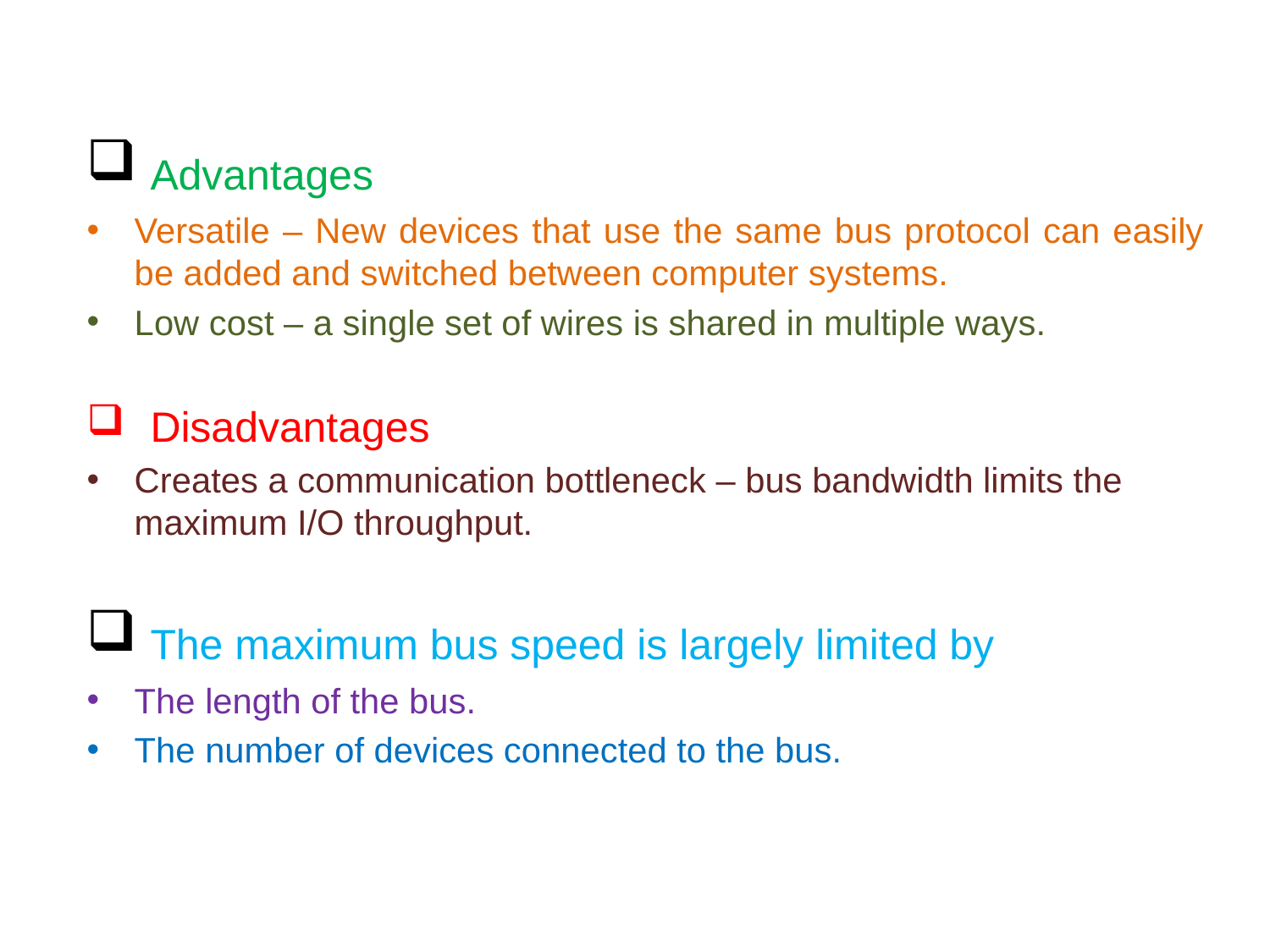

Advantages
Versatile – New devices that use the same bus protocol can easily be added and switched between computer systems.
Low cost – a single set of wires is shared in multiple ways.

Disadvantages
Creates a communication bottleneck – bus bandwidth limits the maximum I/O throughput.

 The maximum bus speed is largely limited by
The length of the bus.
The number of devices connected to the bus.